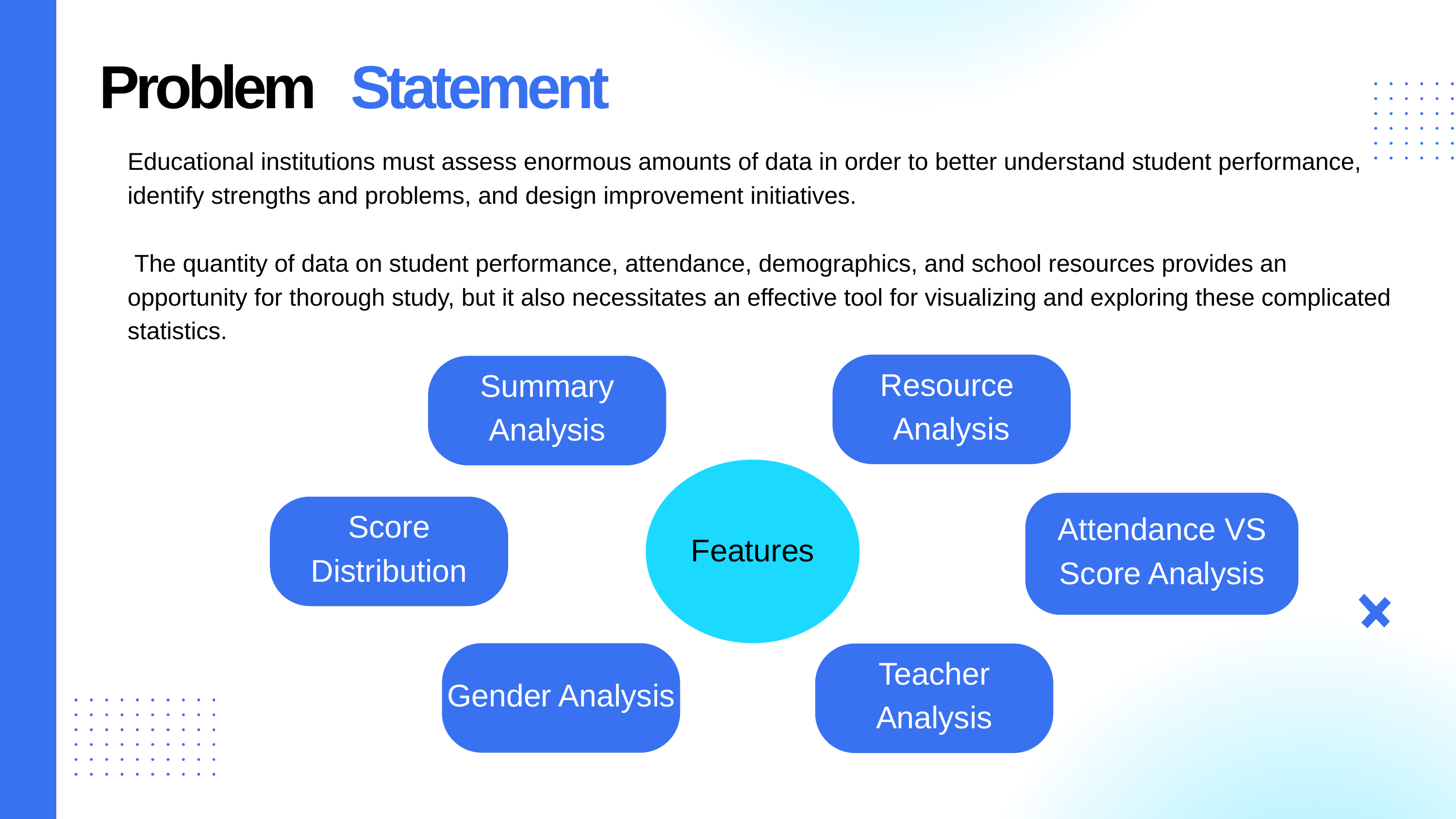

Problem
Statement

Educational institutions must assess enormous amounts of data in order to better understand student performance, identify strengths and problems, and design improvement initiatives.

 The quantity of data on student performance, attendance, demographics, and school resources provides an opportunity for thorough study, but it also necessitates an effective tool for visualizing and exploring these complicated statistics.

Resource
Analysis

Summary
Analysis

Features

Attendance VS
Score Analysis

Score Distribution

Gender Analysis

Teacher Analysis